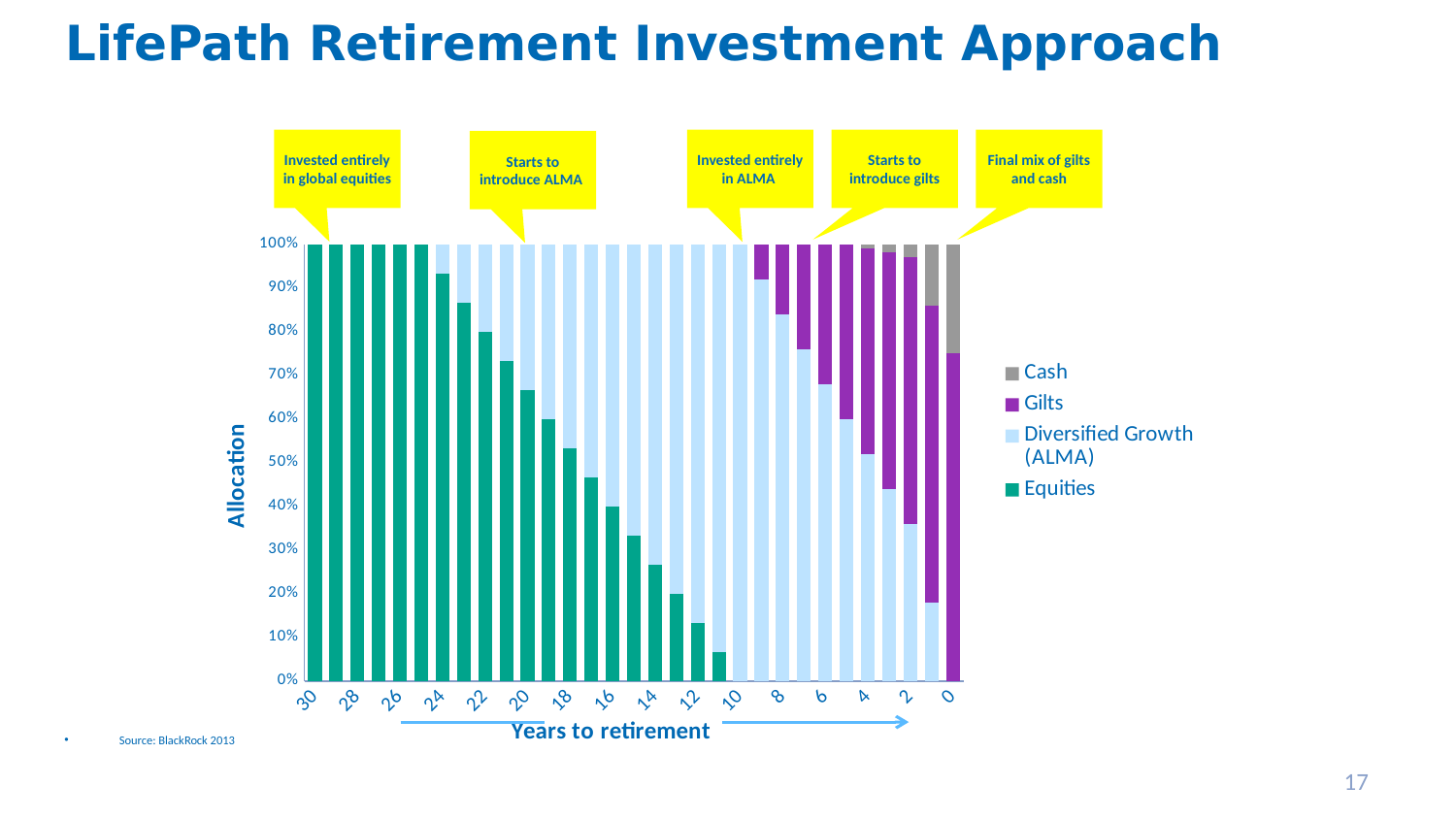

# LifePath Retirement Investment Approach
Invested entirely in ALMA
Starts to introduce gilts
Final mix of gilts and cash
Invested entirely in global equities
Starts to introduce ALMA

### Chart

| Category | Equities | Diversified Growth (ALMA) | Gilts | Cash |
|---|---|---|---|---|
| 30 | 100.0 | 0.0 | 0.0 | 0.0 |
| 29 | 100.0 | 0.0 | 0.0 | 0.0 |
| 28 | 100.0 | 0.0 | 0.0 | 0.0 |
| 27 | 100.0 | 0.0 | 0.0 | 0.0 |
| 26 | 100.0 | 0.0 | 0.0 | 0.0 |
| 25 | 100.0 | 0.0 | 0.0 | 0.0 |
| 24 | 93.33 | 6.67 | 0.0 | 0.0 |
| 23 | 86.67 | 13.33 | 0.0 | 0.0 |
| 22 | 80.0 | 20.0 | 0.0 | 0.0 |
| 21 | 73.33 | 26.67 | 0.0 | 0.0 |
| 20 | 66.67 | 33.33 | 0.0 | 0.0 |
| 19 | 60.0 | 40.0 | 0.0 | 0.0 |
| 18 | 53.33 | 46.67 | 0.0 | 0.0 |
| 17 | 46.67 | 53.33 | 0.0 | 0.0 |
| 16 | 40.0 | 60.0 | 0.0 | 0.0 |
| 15 | 33.33 | 66.67 | 0.0 | 0.0 |
| 14 | 26.67 | 73.33 | 0.0 | 0.0 |
| 13 | 20.0 | 80.0 | 0.0 | 0.0 |
| 12 | 13.33 | 86.67 | 0.0 | 0.0 |
| 11 | 6.67 | 93.33 | 0.0 | 0.0 |
| 10 | 0.0 | 100.0 | 0.0 | 0.0 |
| 9 | 0.0 | 92.0 | 8.0 | 0.0 |
| 8 | 0.0 | 84.0 | 16.0 | 0.0 |
| 7 | 0.0 | 76.0 | 24.0 | 0.0 |
| 6 | 0.0 | 68.0 | 32.0 | 0.0 |
| 5 | 0.0 | 60.0 | 40.0 | 0.0 |
| 4 | 0.0 | 52.0 | 47.0 | 1.0 |
| 3 | 0.0 | 44.0 | 54.0 | 2.0 |
| 2 | 0.0 | 36.0 | 61.0 | 3.0 |
| 1 | 0.0 | 18.0 | 68.0 | 14.0 |
| 0 | 0.0 | 0.0 | 75.0 | 25.0 |
Source: BlackRock 2013
17